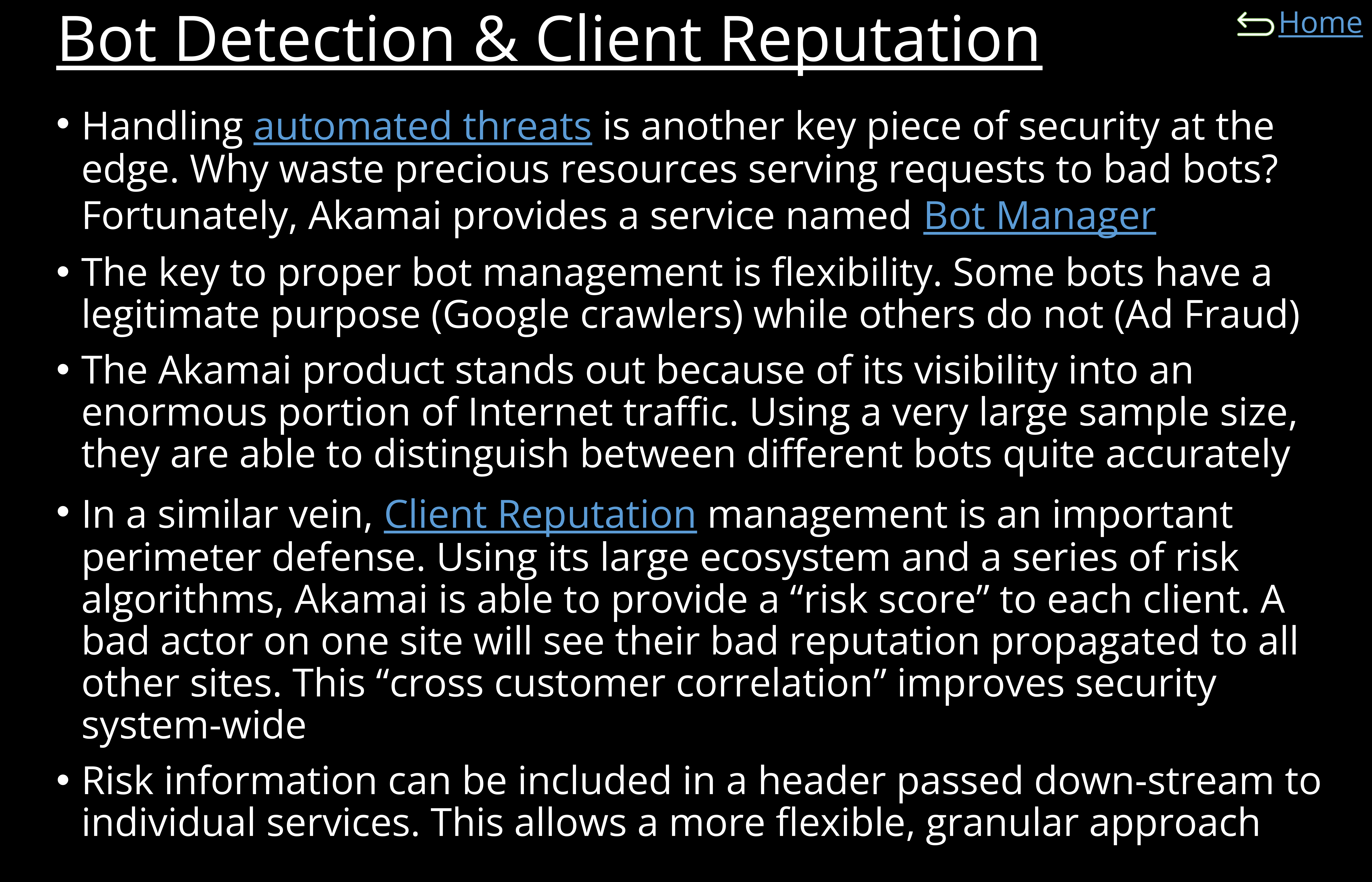

# Bot Detection & Client Reputation
Handling automated threats is another key piece of security at the edge. Why waste precious resources serving requests to bad bots? Fortunately, Akamai provides a service named Bot Manager
The key to proper bot management is flexibility. Some bots have a legitimate purpose (Google crawlers) while others do not (Ad Fraud)
The Akamai product stands out because of its visibility into an enormous portion of Internet traffic. Using a very large sample size, they are able to distinguish between different bots quite accurately
In a similar vein, Client Reputation management is an important perimeter defense. Using its large ecosystem and a series of risk algorithms, Akamai is able to provide a “risk score” to each client. A bad actor on one site will see their bad reputation propagated to all other sites. This “cross customer correlation” improves security system-wide
Risk information can be included in a header passed down-stream to individual services. This allows a more flexible, granular approach